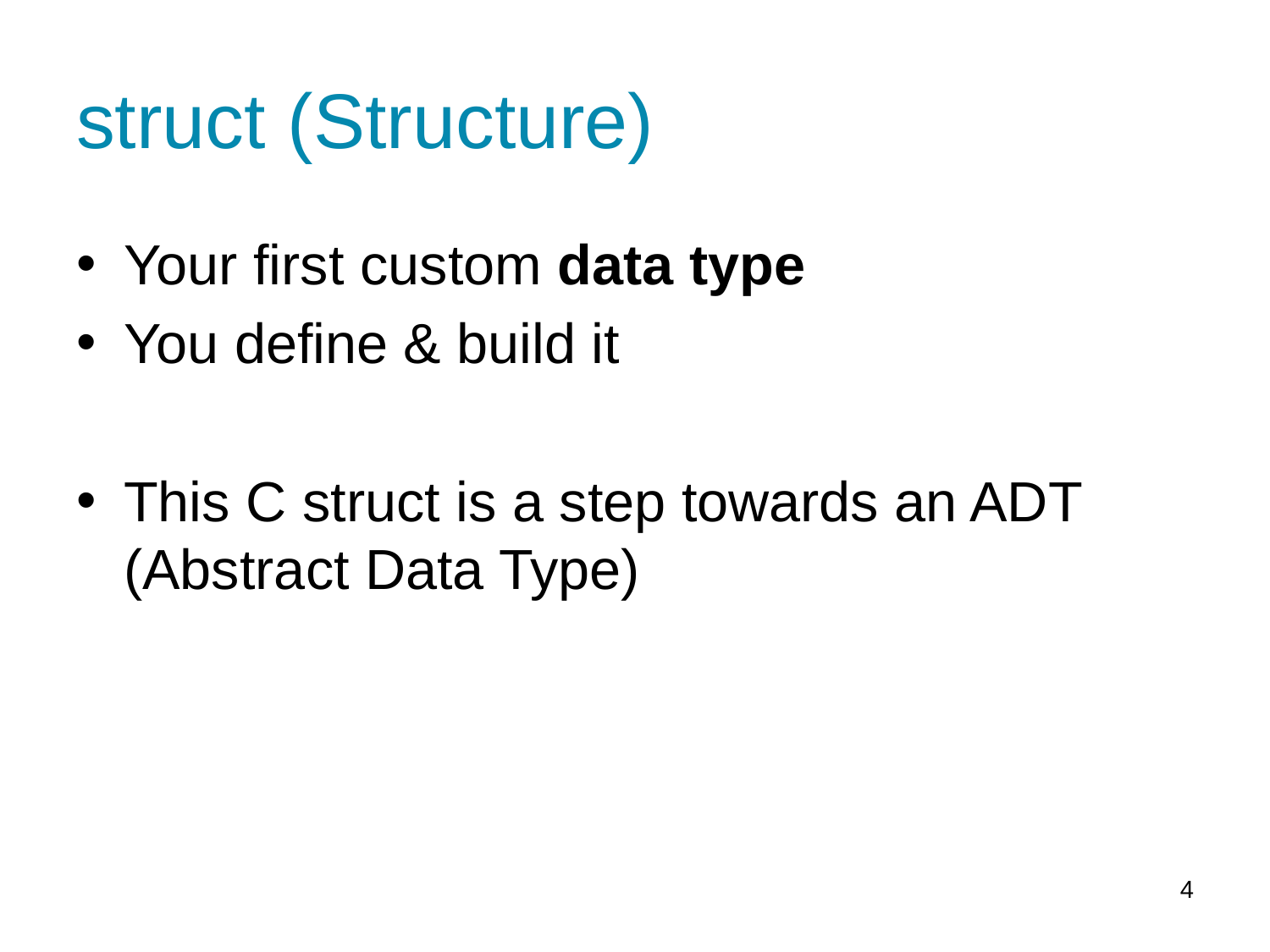

# struct (Structure)
Your first custom data type
You define & build it

This C struct is a step towards an ADT (Abstract Data Type)
4